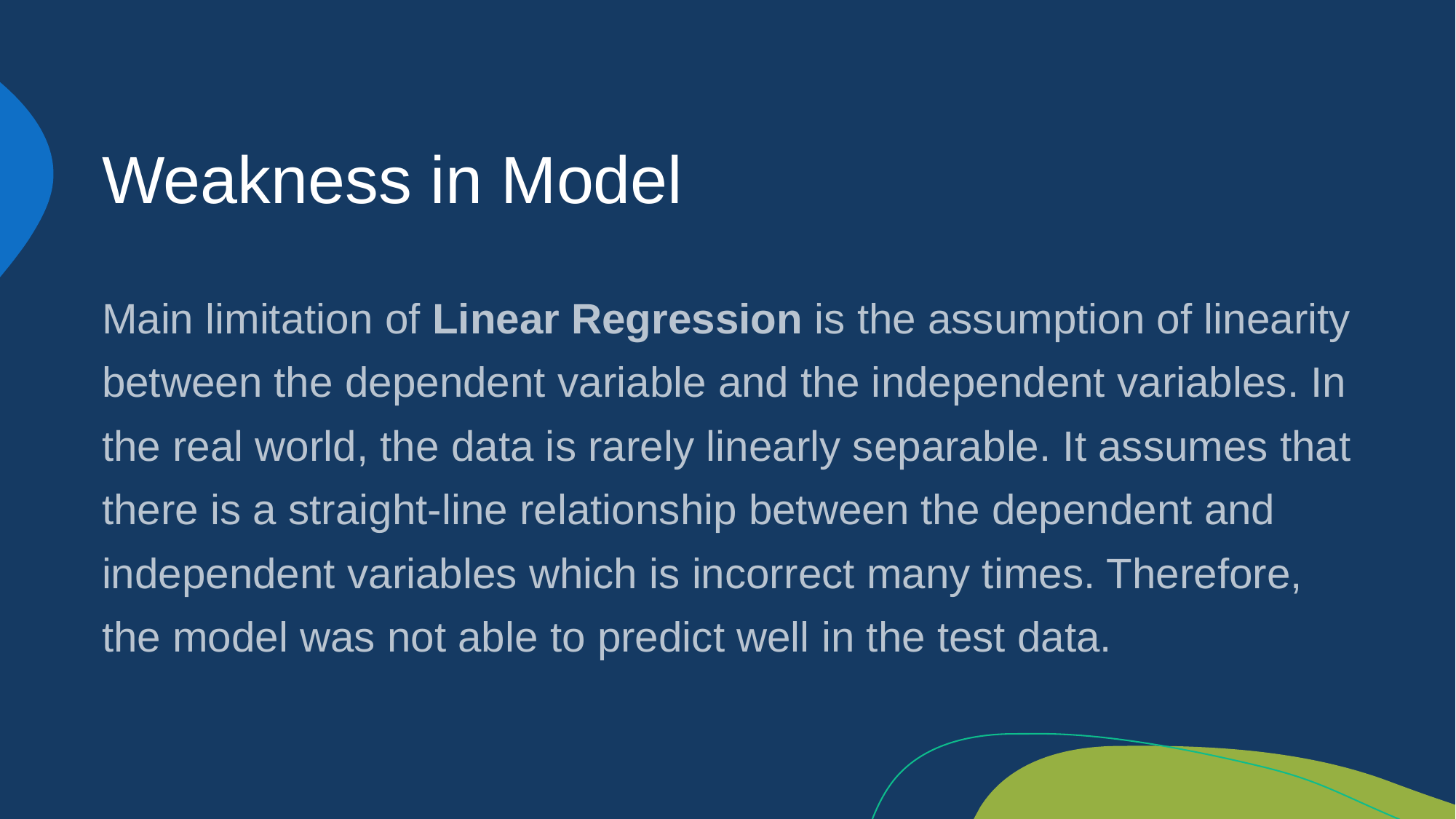

# Weakness in Model
Main limitation of Linear Regression is the assumption of linearity between the dependent variable and the independent variables. In the real world, the data is rarely linearly separable. It assumes that there is a straight-line relationship between the dependent and independent variables which is incorrect many times. Therefore, the model was not able to predict well in the test data.